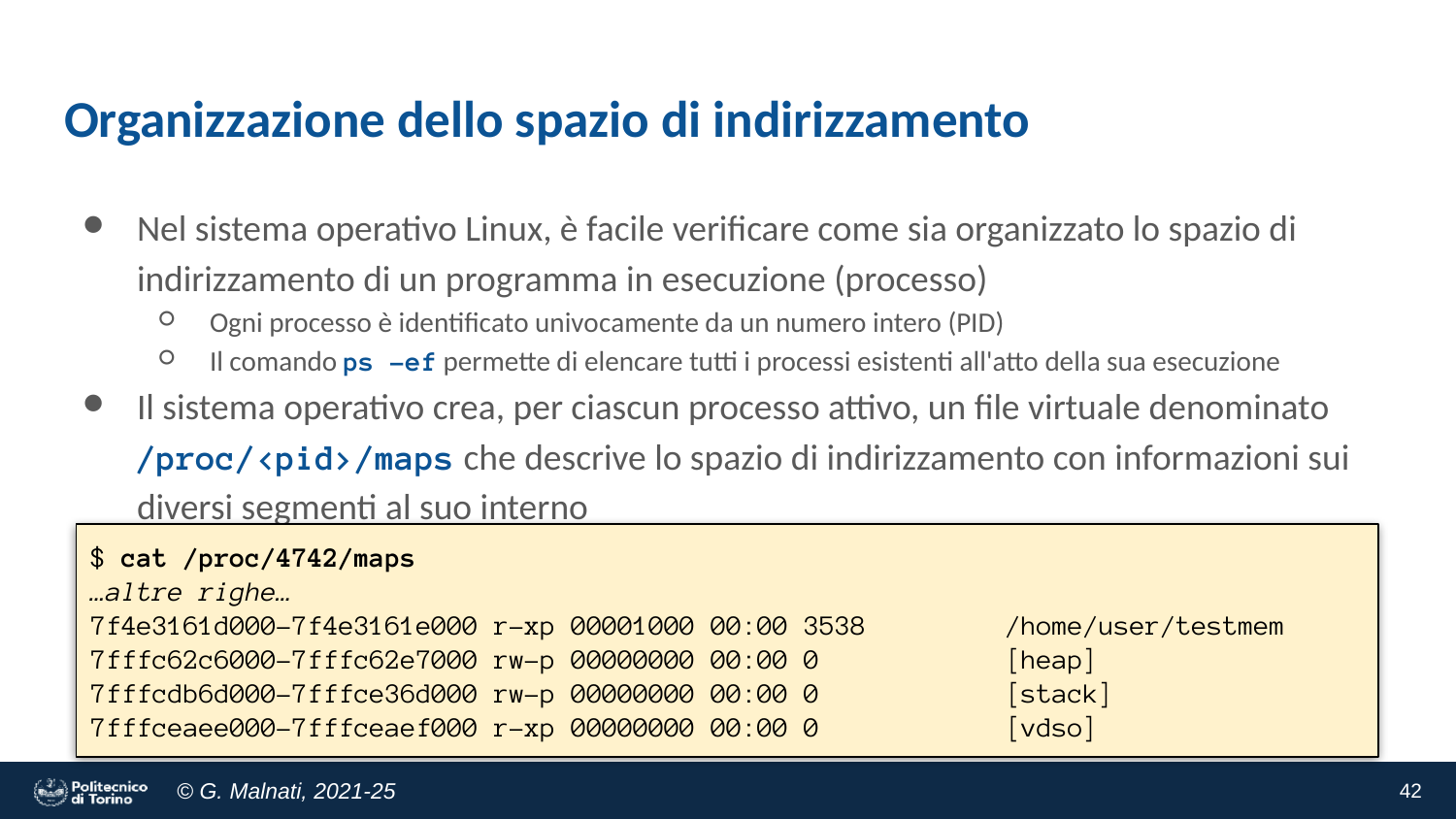

# Organizzazione dello spazio di indirizzamento
Nel sistema operativo Linux, è facile verificare come sia organizzato lo spazio di indirizzamento di un programma in esecuzione (processo)
Ogni processo è identificato univocamente da un numero intero (PID)
Il comando ps -ef permette di elencare tutti i processi esistenti all'atto della sua esecuzione
Il sistema operativo crea, per ciascun processo attivo, un file virtuale denominato /proc/<pid>/maps che descrive lo spazio di indirizzamento con informazioni sui diversi segmenti al suo interno

$ cat /proc/4742/maps
…altre righe…
7f4e3161d000-7f4e3161e000 r-xp 00001000 00:00 3538         /home/user/testmem
7fffc62c6000-7fffc62e7000 rw-p 00000000 00:00 0            [heap]
7fffcdb6d000-7fffce36d000 rw-p 00000000 00:00 0            [stack]
7fffceaee000-7fffceaef000 r-xp 00000000 00:00 0            [vdso]
42